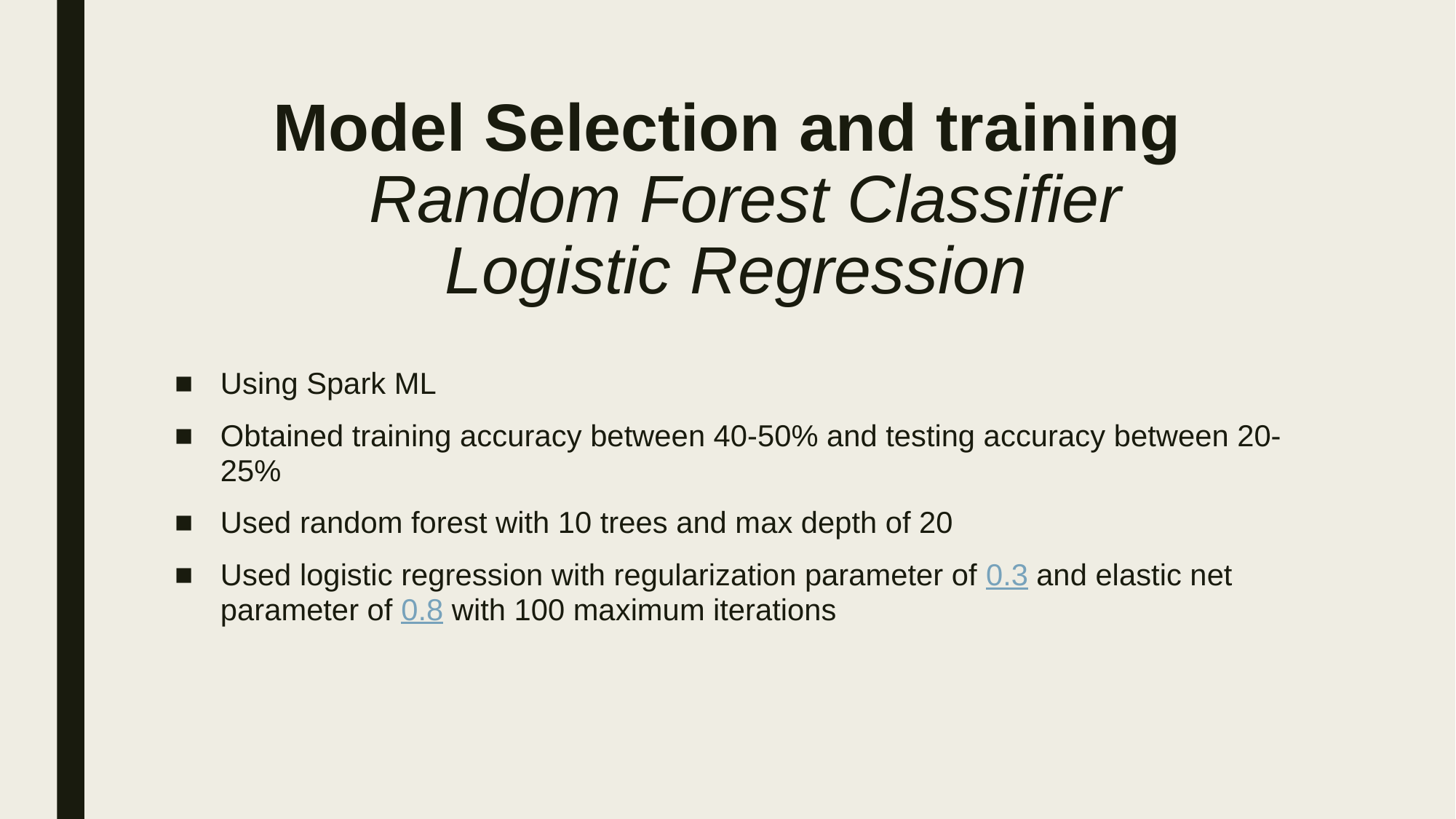

# Model Selection and training Random Forest Classifier Logistic Regression
Using Spark ML
Obtained training accuracy between 40-50% and testing accuracy between 20-25%
Used random forest with 10 trees and max depth of 20
Used logistic regression with regularization parameter of 0.3 and elastic net parameter of 0.8 with 100 maximum iterations